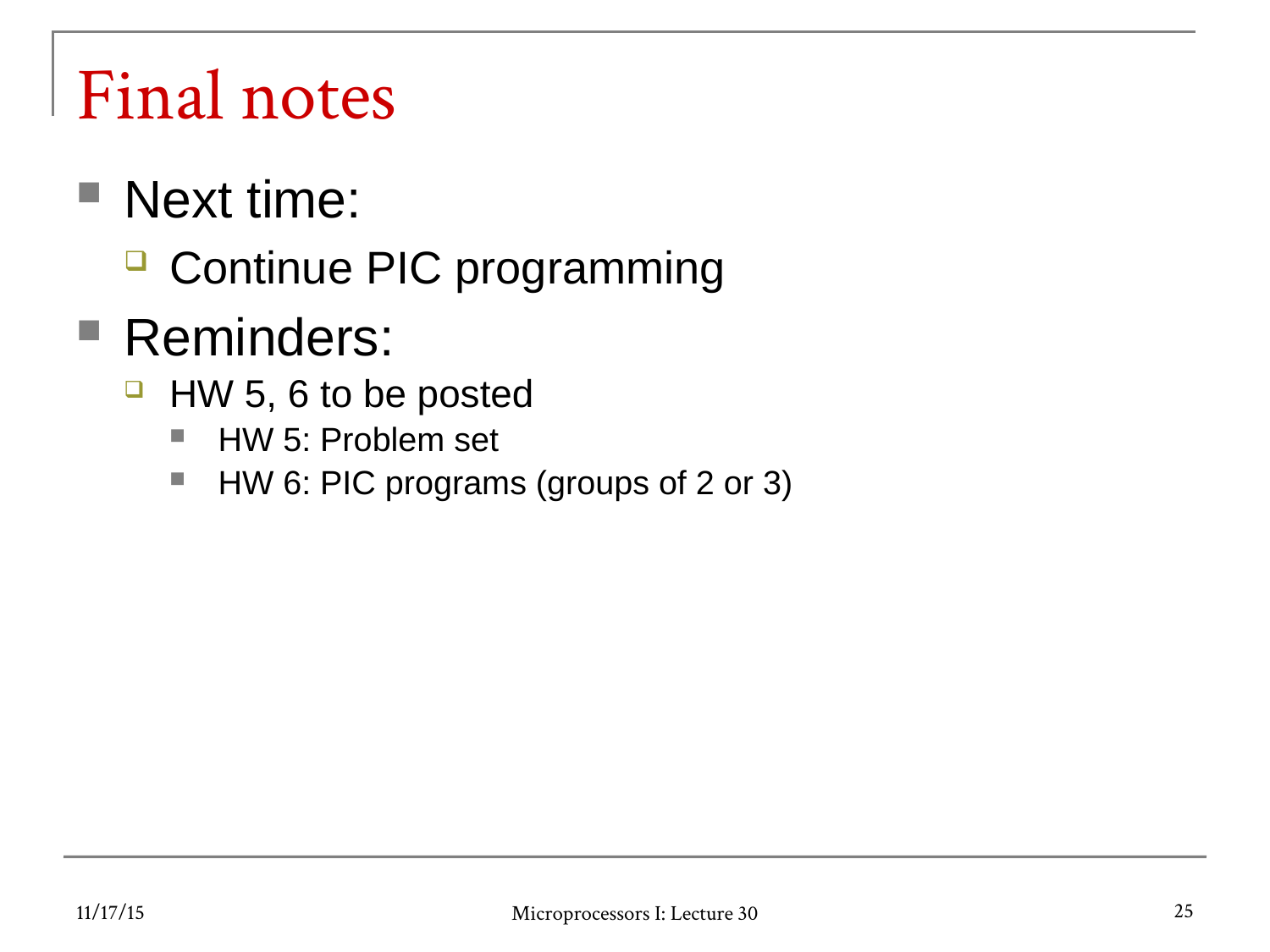

# Final notes
Next time:
Continue PIC programming
Reminders:
HW 5, 6 to be posted
HW 5: Problem set
HW 6: PIC programs (groups of 2 or 3)
11/17/15
25
Microprocessors I: Lecture 30